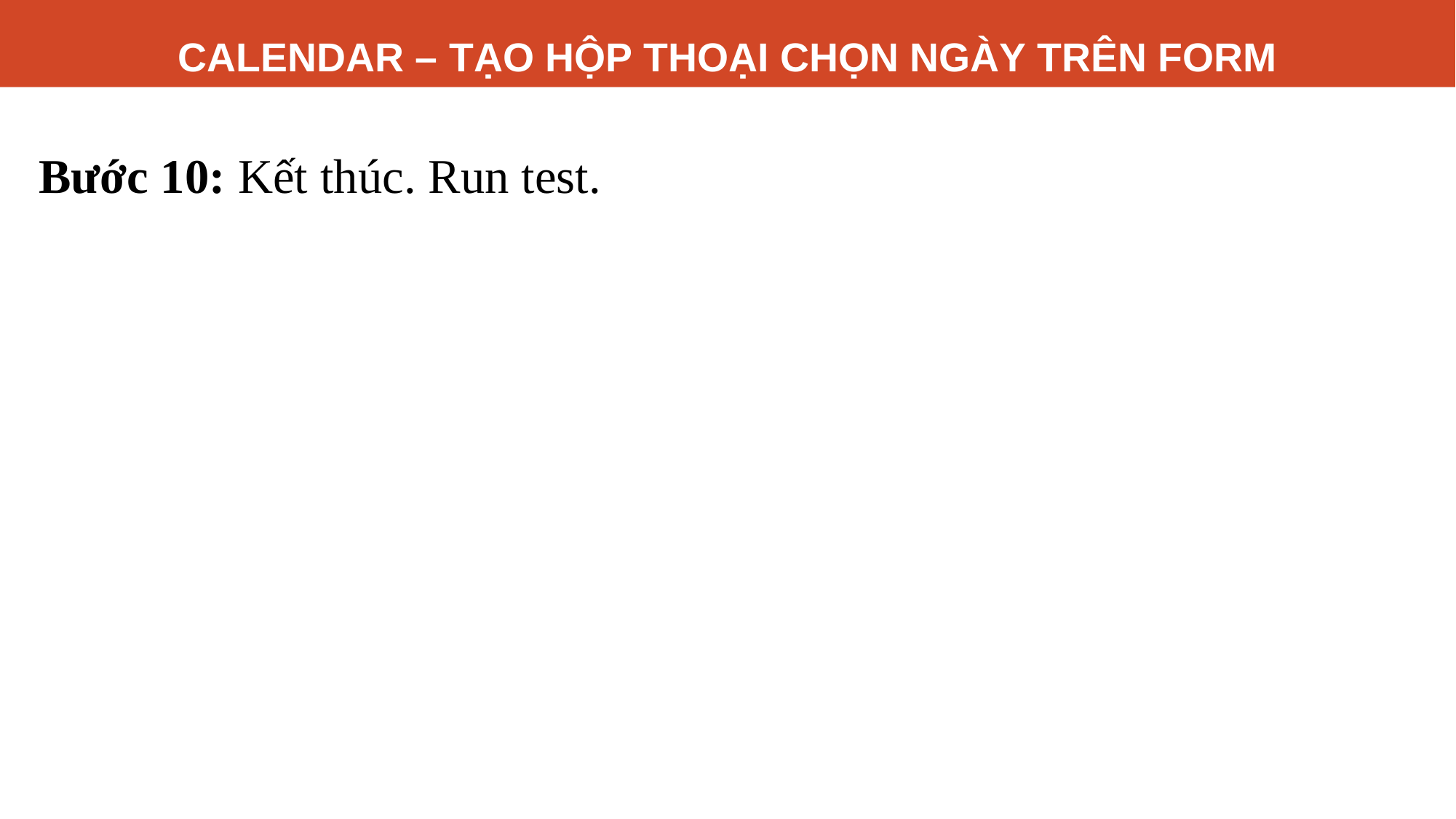

# CALENDAR – TẠO HỘP THOẠI CHỌN NGÀY TRÊN FORM
Bước 10: Kết thúc. Run test.